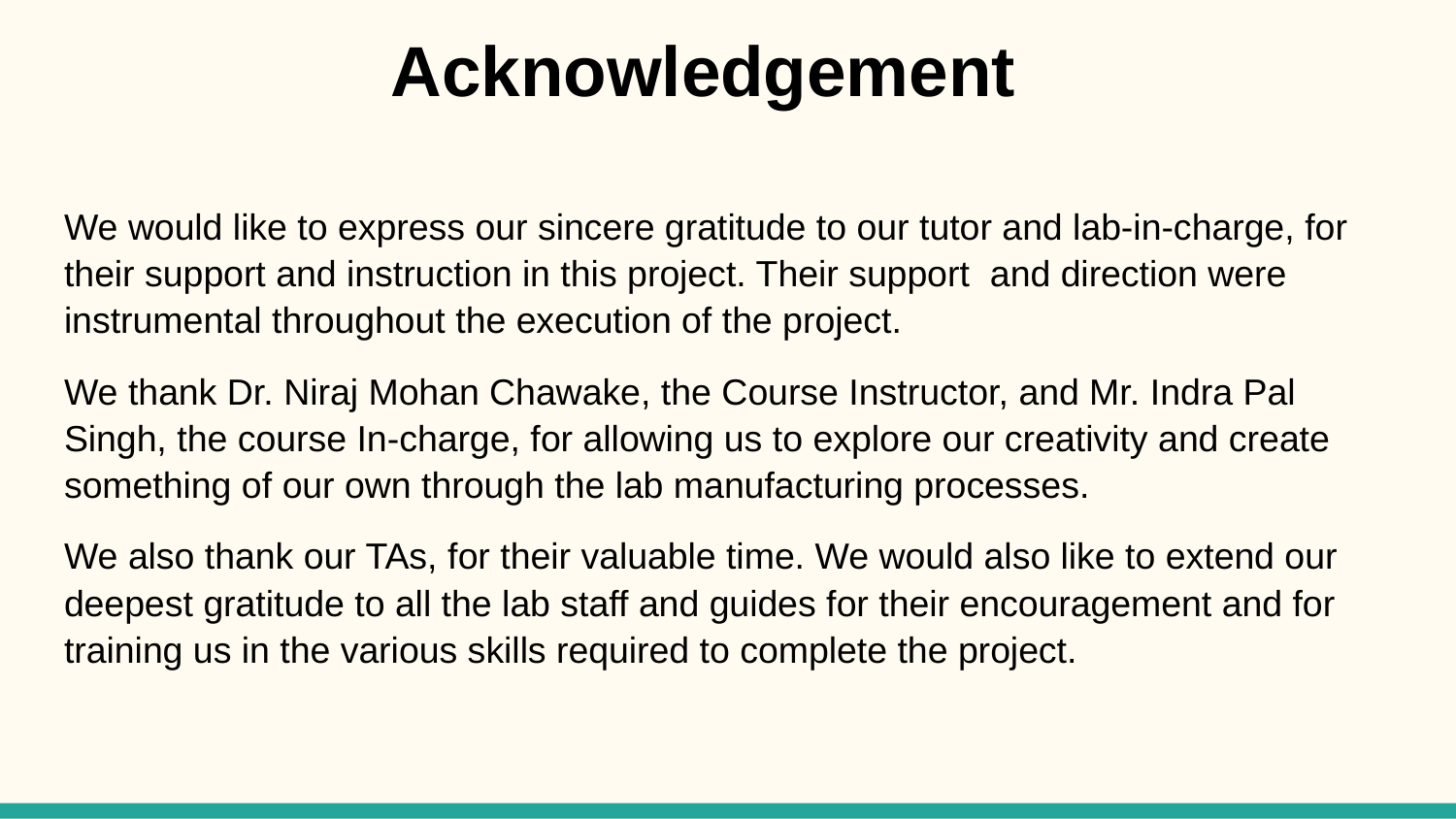

# Acknowledgement
We would like to express our sincere gratitude to our tutor and lab-in-charge, for their support and instruction in this project. Their support  and direction were instrumental throughout the execution of the project.
We thank Dr. Niraj Mohan Chawake, the Course Instructor, and Mr. Indra Pal Singh, the course In-charge, for allowing us to explore our creativity and create something of our own through the lab manufacturing processes.
We also thank our TAs, for their valuable time. We would also like to extend our deepest gratitude to all the lab staff and guides for their encouragement and for training us in the various skills required to complete the project.